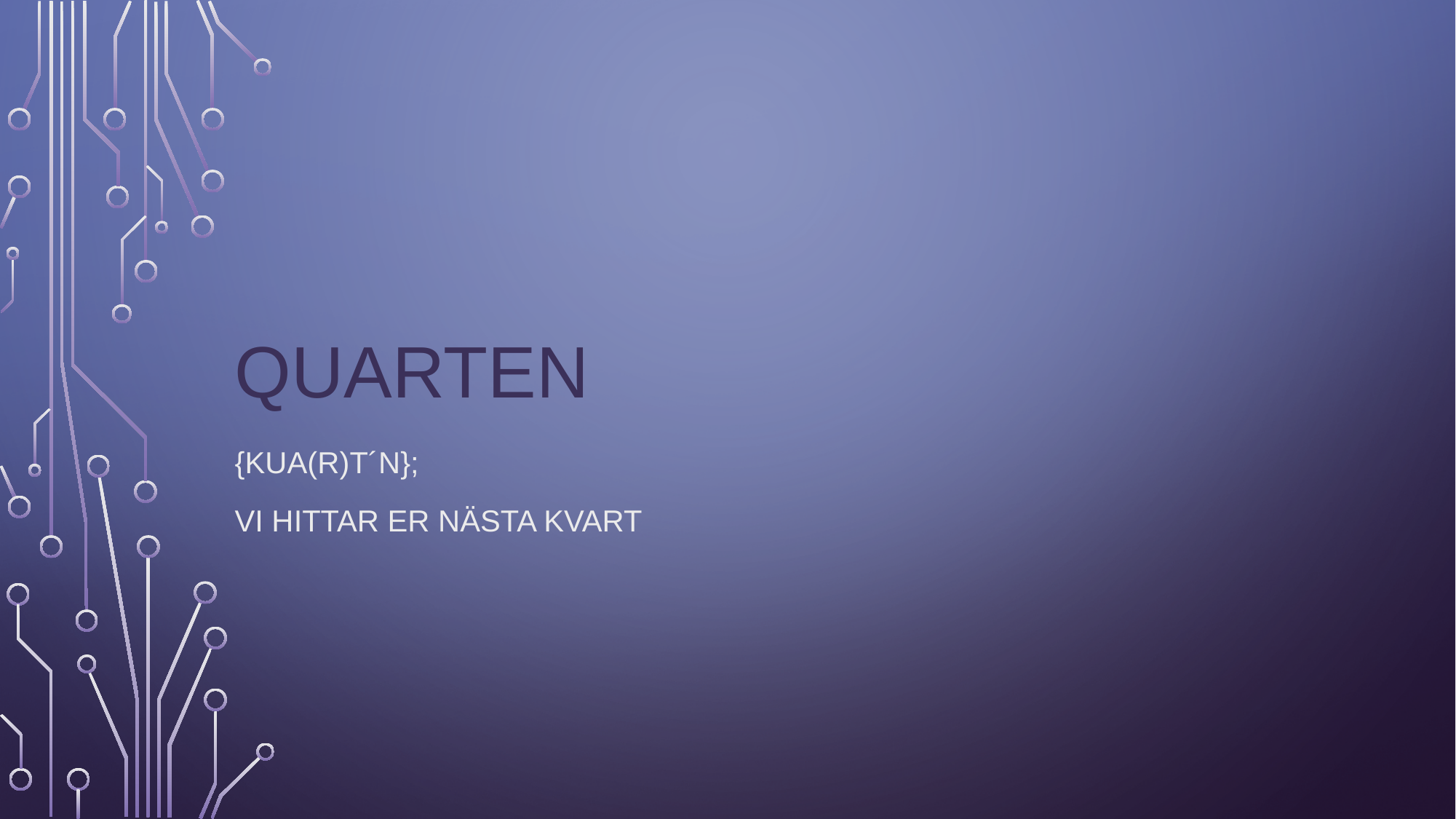

# Quarten
{Kua(r)t´n};
Vi hittar er nästa kvart